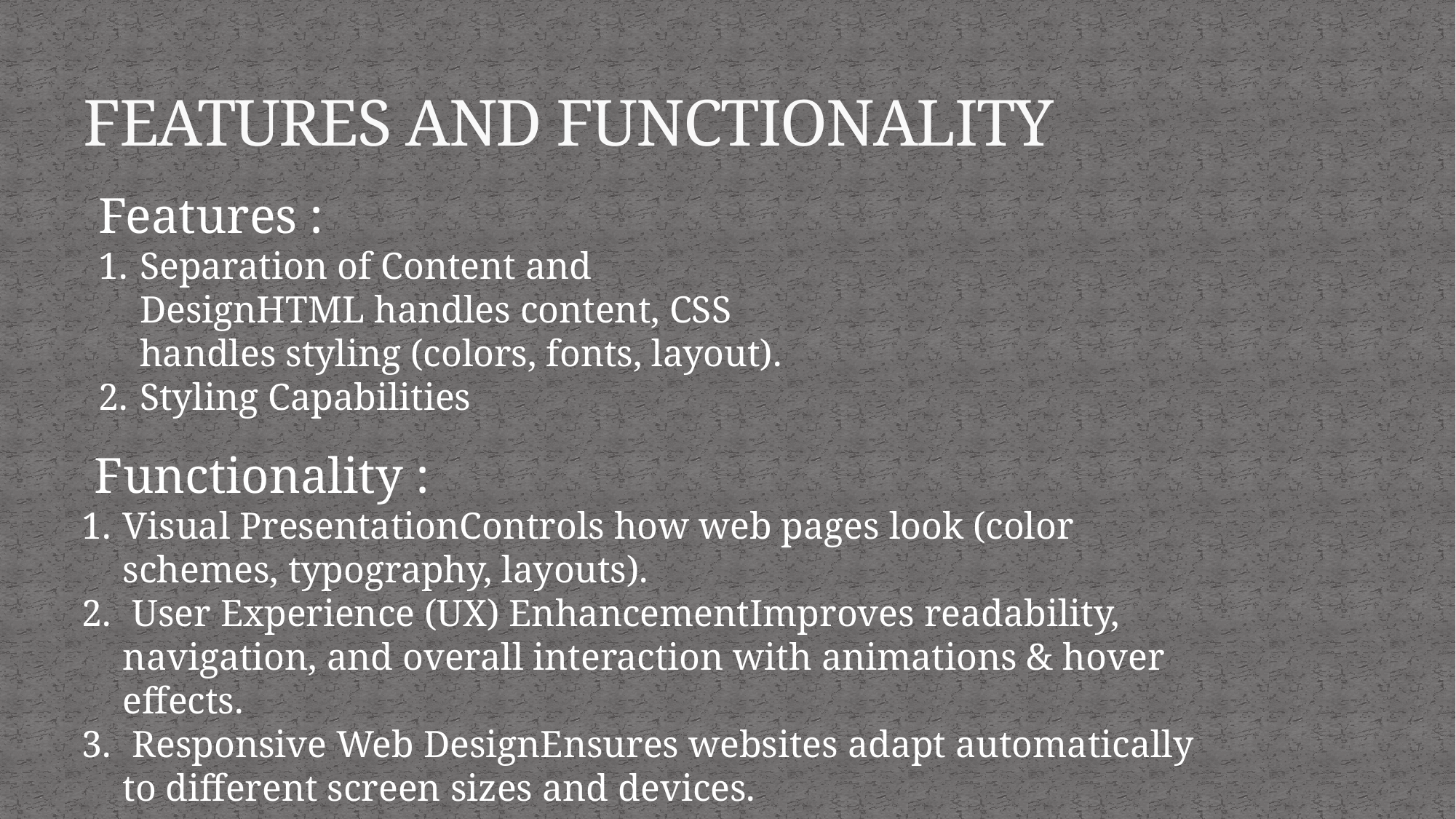

# FEATURES AND FUNCTIONALITY
Features :
Separation of Content and DesignHTML handles content, CSS handles styling (colors, fonts, layout).
Styling Capabilities

 Functionality :
Visual PresentationControls how web pages look (color schemes, typography, layouts).
 User Experience (UX) EnhancementImproves readability, navigation, and overall interaction with animations & hover effects.
 Responsive Web DesignEnsures websites adapt automatically to different screen sizes and devices.